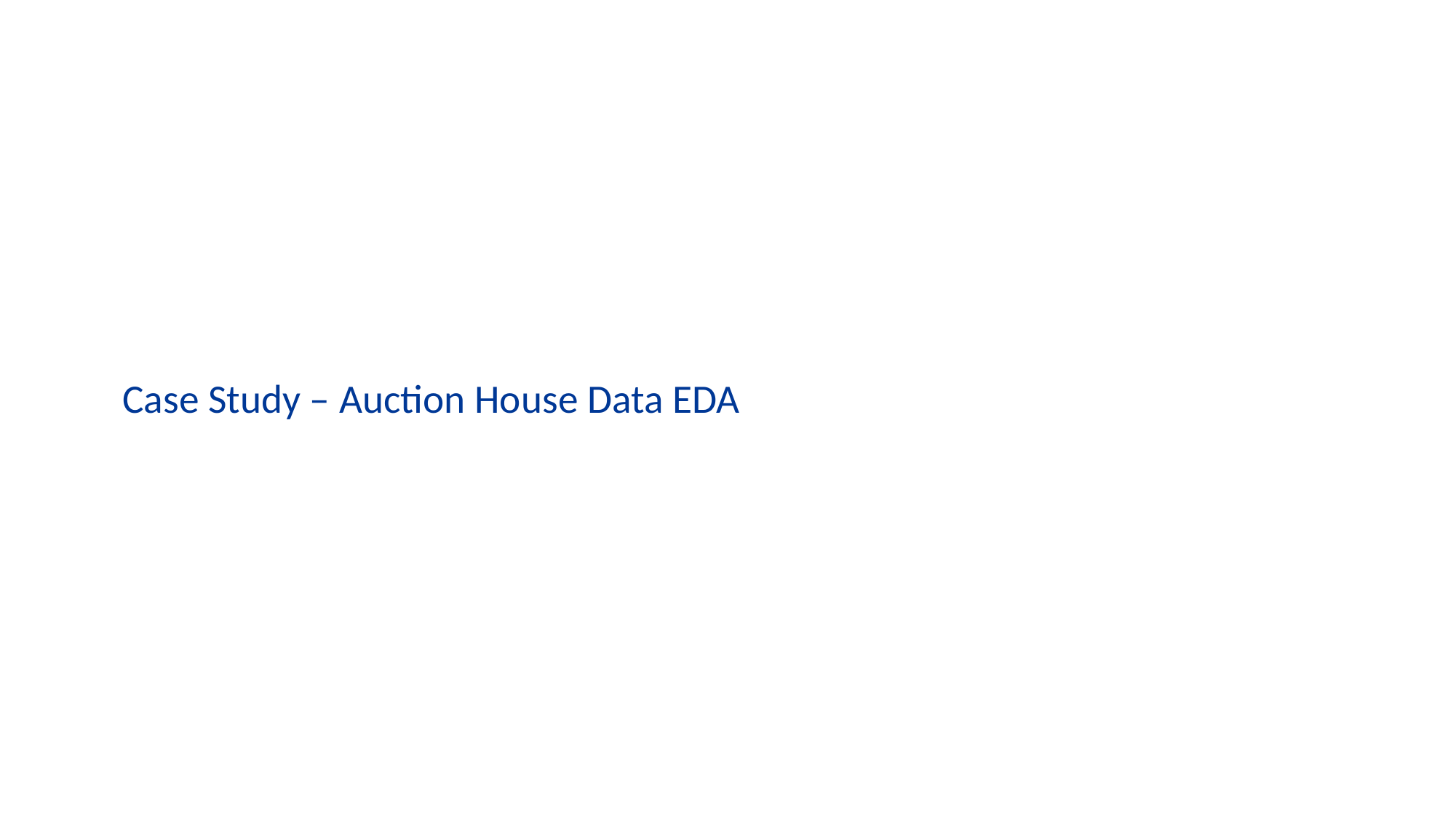

Case Study – Auction House Data EDA